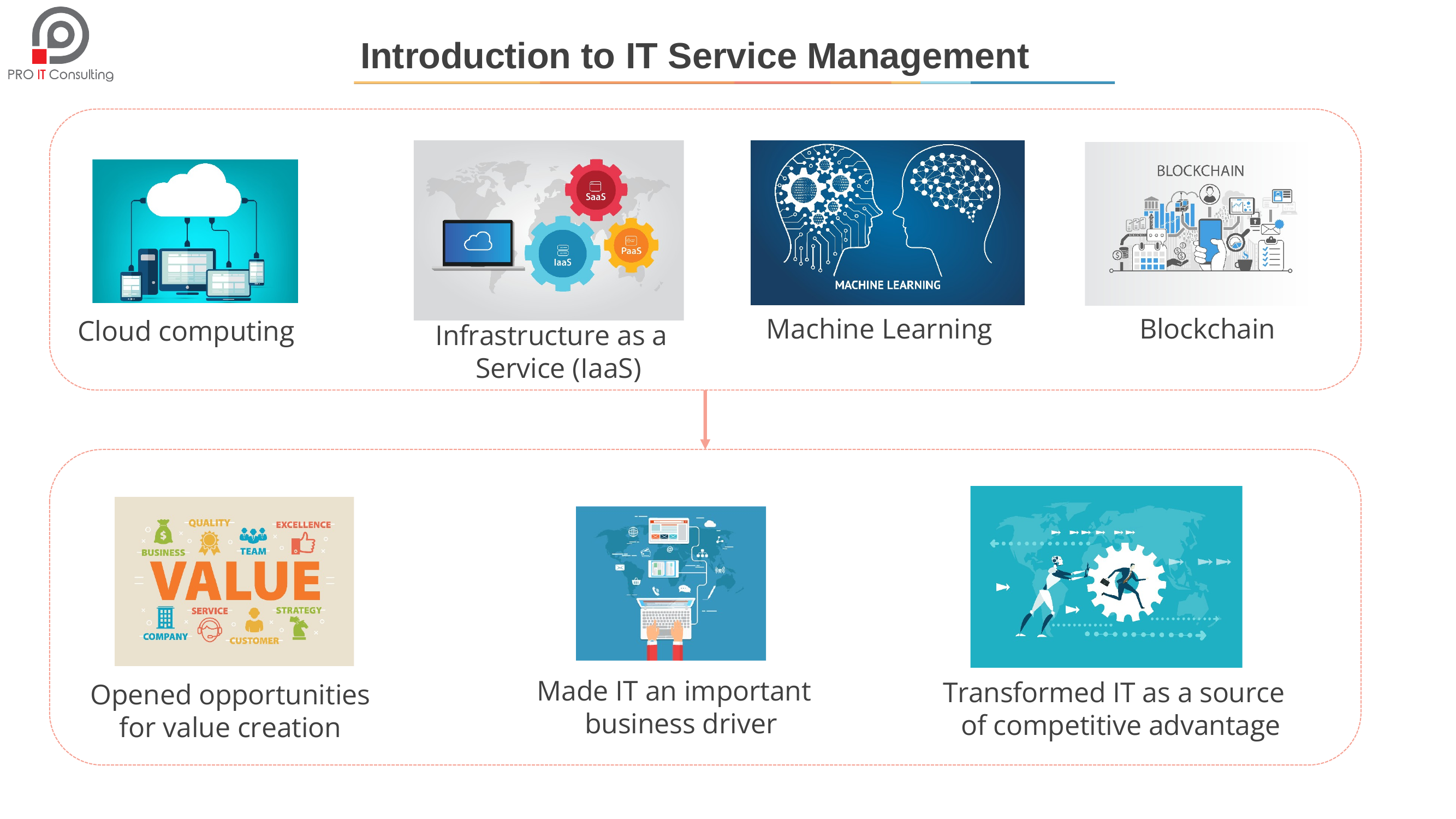

# Introduction to IT Service Management

Machine Learning
Blockchain
Cloud computing
Infrastructure as a  Service (IaaS)

Made IT an important  business driver
Transformed IT as a source  of competitive advantage
Opened opportunities
for value creation